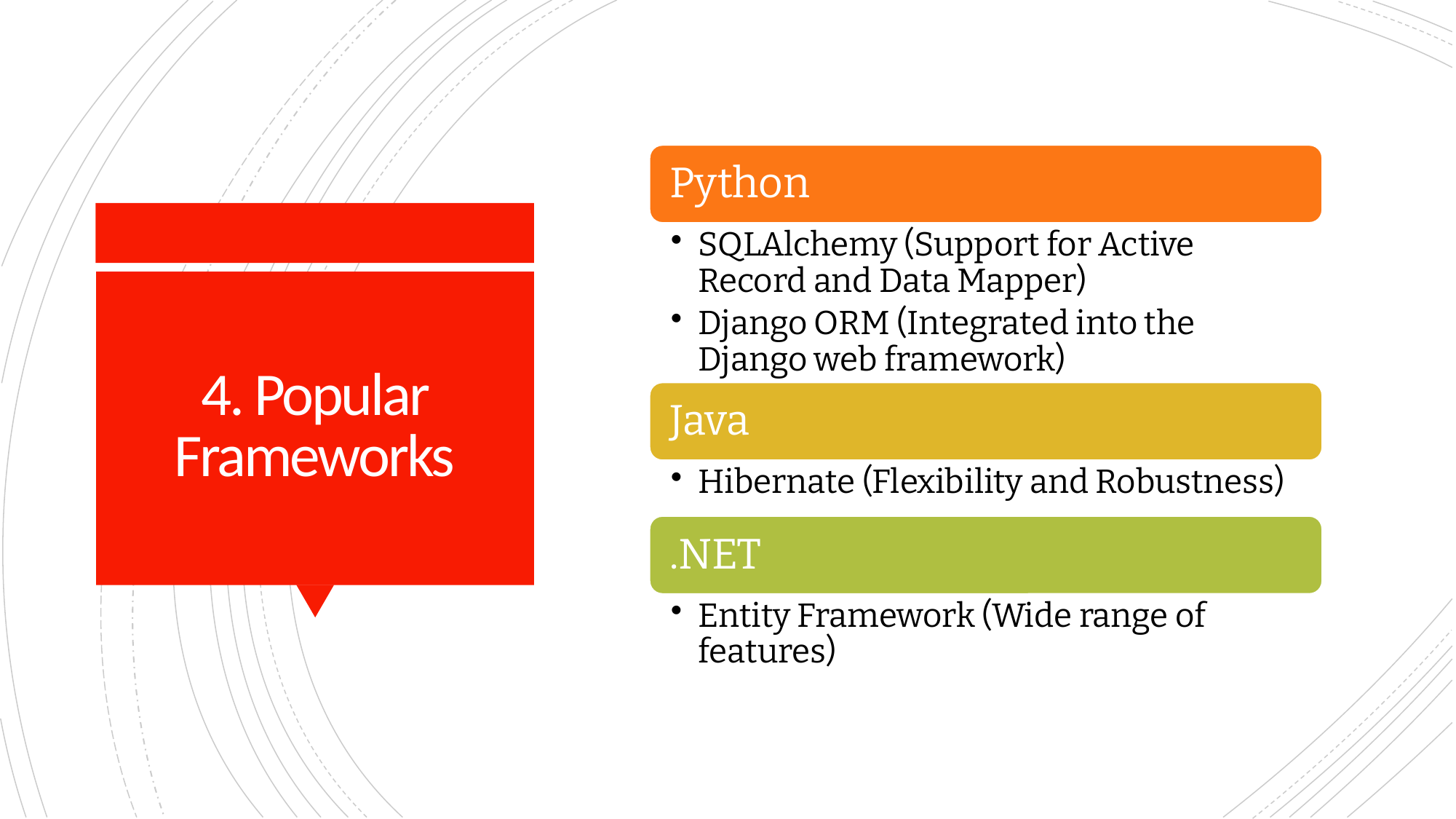

Python
SQLAlchemy (Support for Active Record and Data Mapper)
Django ORM (Integrated into the Django web framework)
Java
Hibernate (Flexibility and Robustness)
.NET
Entity Framework (Wide range of features)
# 4. Popular Frameworks